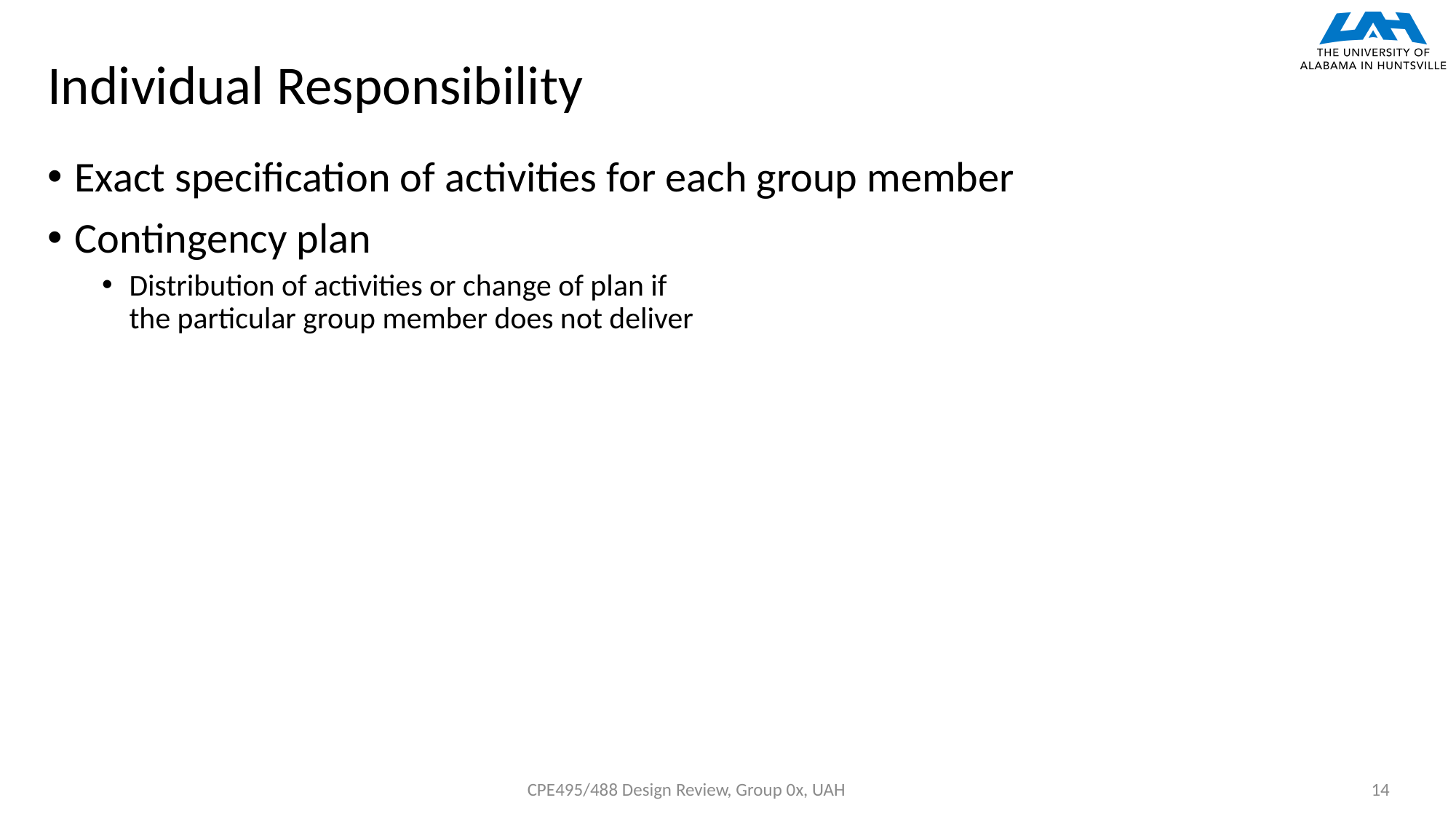

# Individual Responsibility
Exact specification of activities for each group member
Contingency plan
Distribution of activities or change of plan if
the particular group member does not deliver
CPE495/488 Design Review, Group 0x, UAH
14